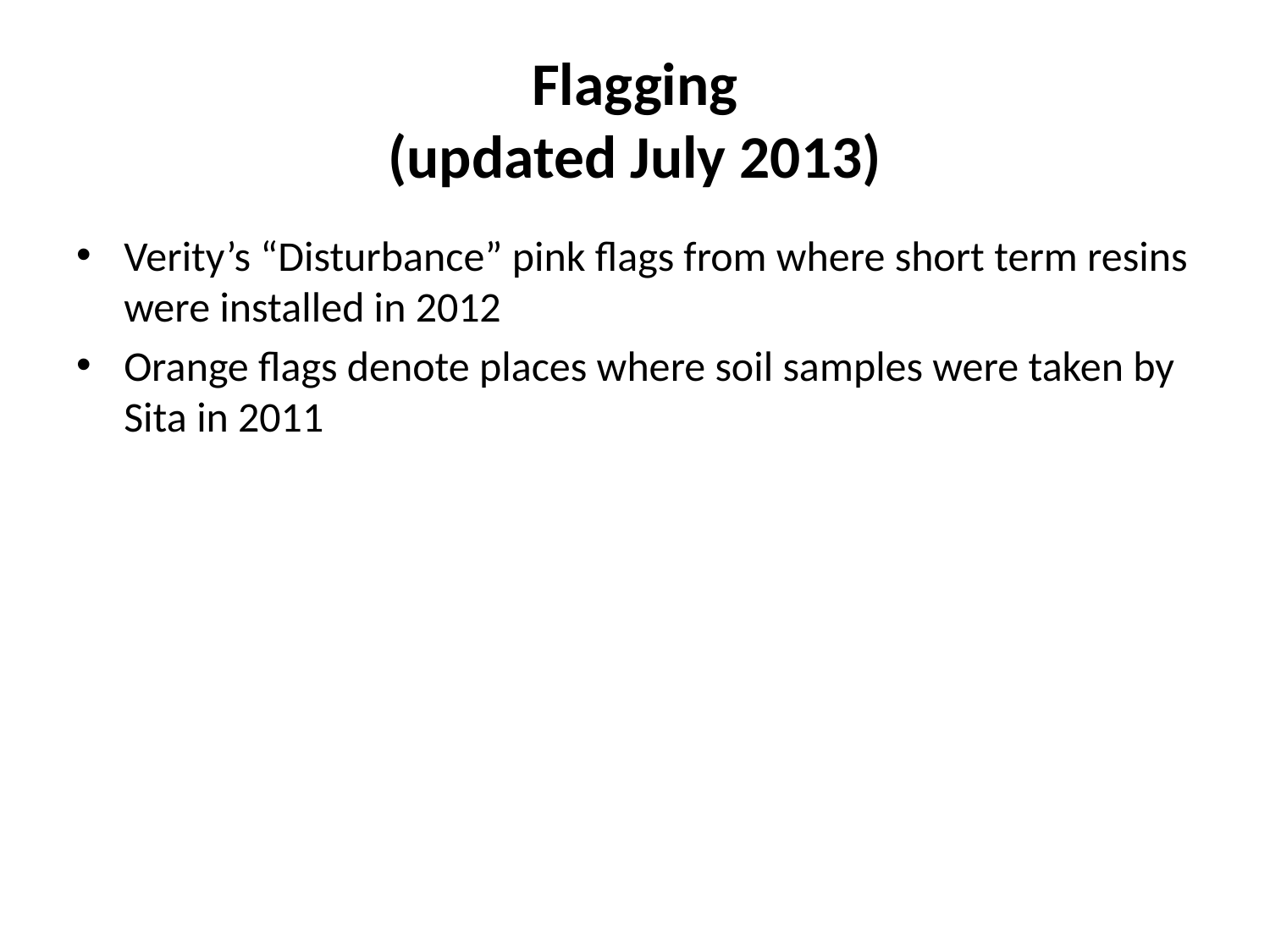

# Flagging (updated July 2013)
Verity’s “Disturbance” pink flags from where short term resins were installed in 2012
Orange flags denote places where soil samples were taken by Sita in 2011